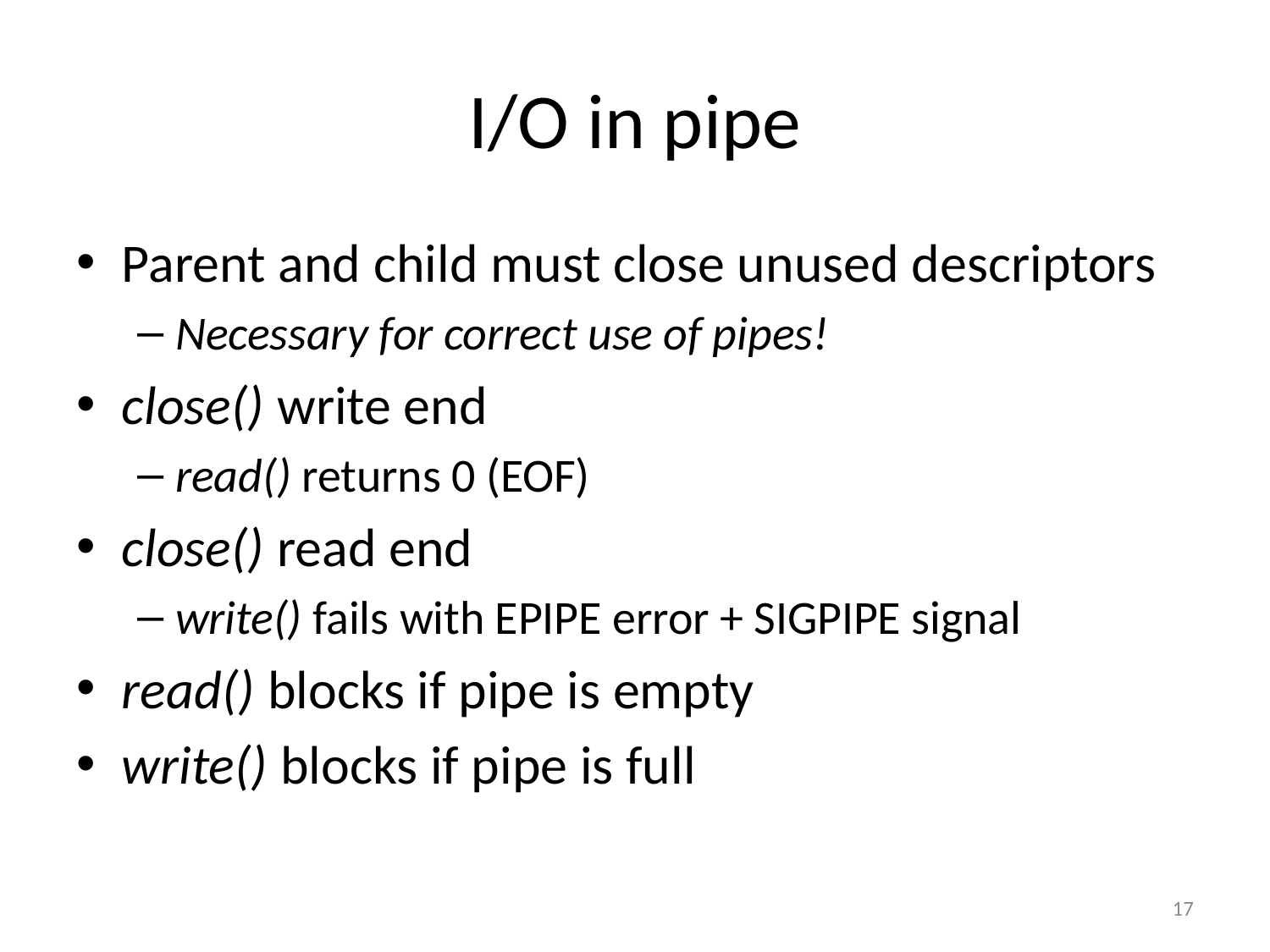

# I/O in pipe
Parent and child must close unused descriptors
Necessary for correct use of pipes!
close() write end
read() returns 0 (EOF)
close() read end
write() fails with EPIPE error + SIGPIPE signal
read() blocks if pipe is empty
write() blocks if pipe is full

17